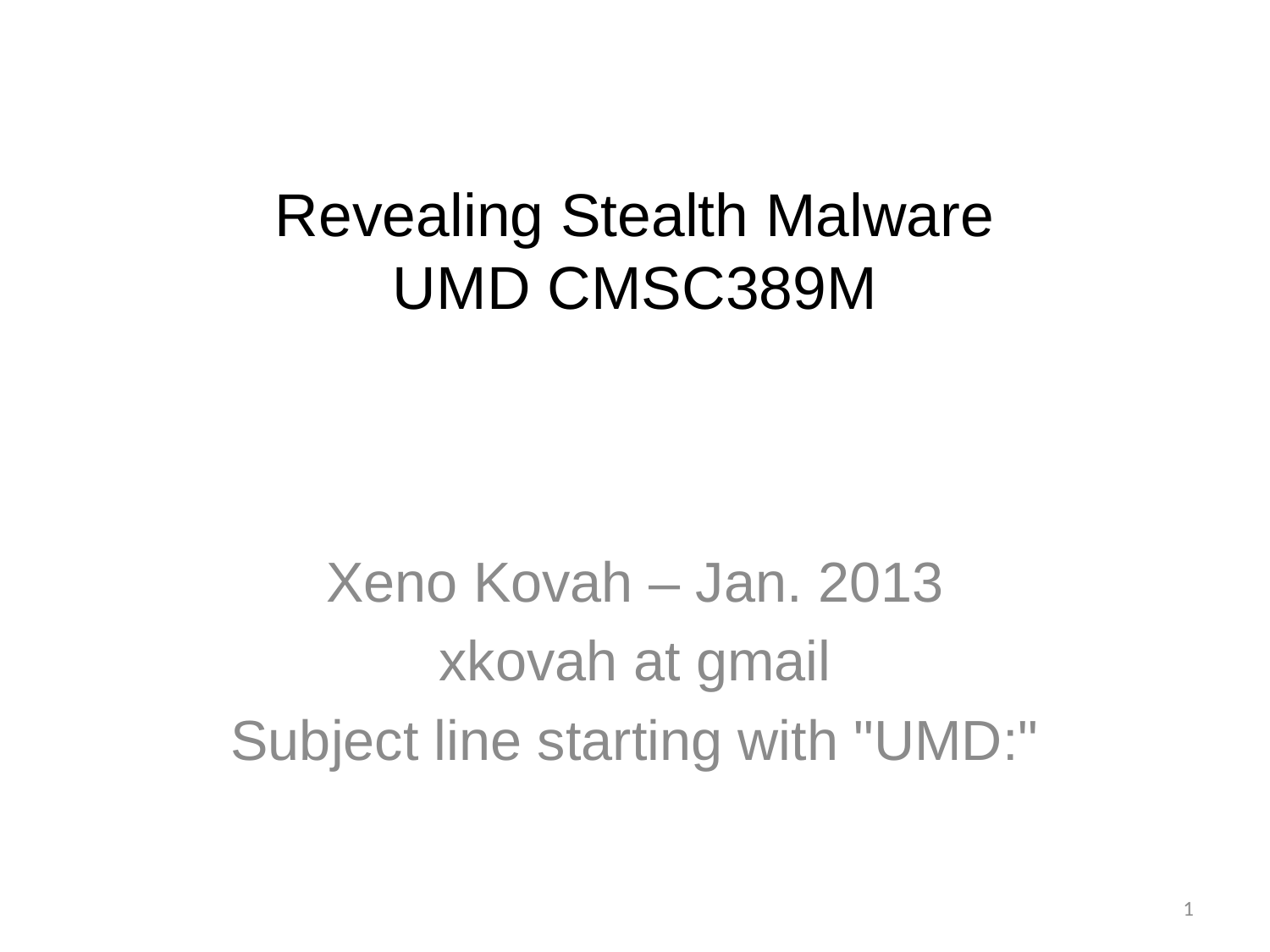

# Revealing Stealth Malware UMD CMSC389M
Xeno Kovah – Jan. 2013
xkovah at gmail
Subject line starting with "UMD:"

1